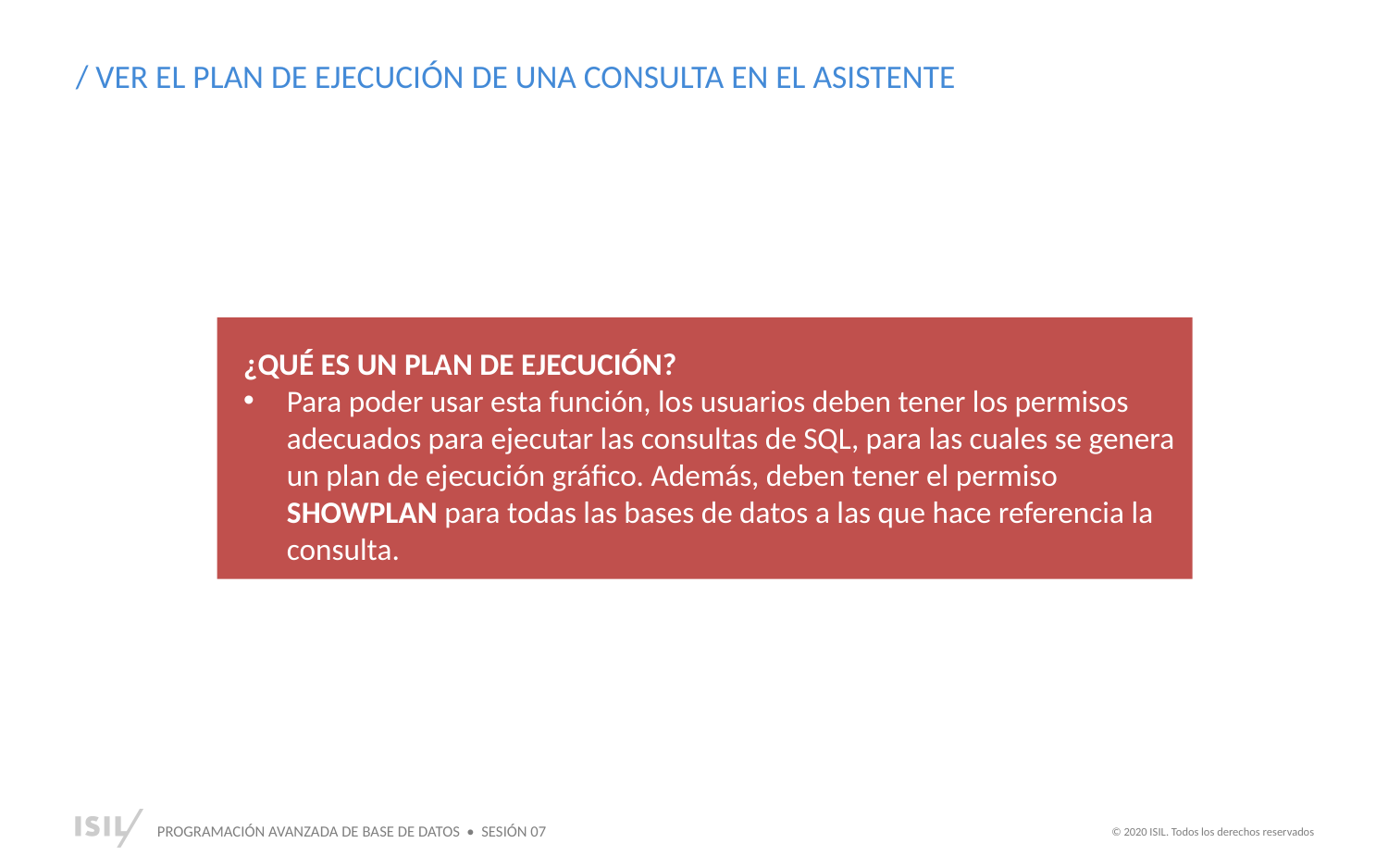

/ VER EL PLAN DE EJECUCIÓN DE UNA CONSULTA EN EL ASISTENTE

¿QUÉ ES UN PLAN DE EJECUCIÓN?
Para poder usar esta función, los usuarios deben tener los permisos adecuados para ejecutar las consultas de SQL, para las cuales se genera un plan de ejecución gráfico. Además, deben tener el permiso SHOWPLAN para todas las bases de datos a las que hace referencia la consulta.